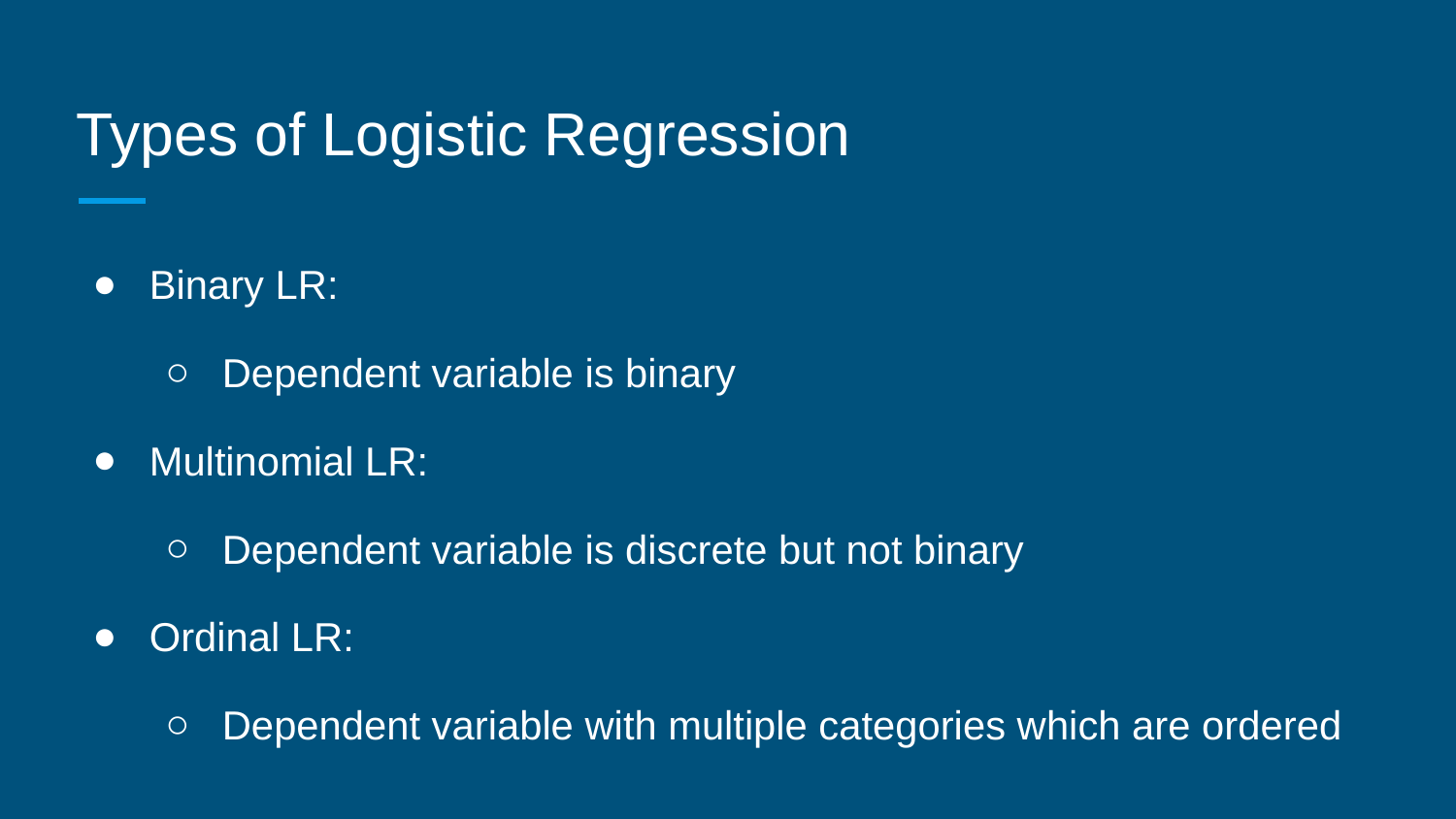

# Types of Logistic Regression
Binary LR:
Dependent variable is binary
Multinomial LR:
Dependent variable is discrete but not binary
Ordinal LR:
Dependent variable with multiple categories which are ordered